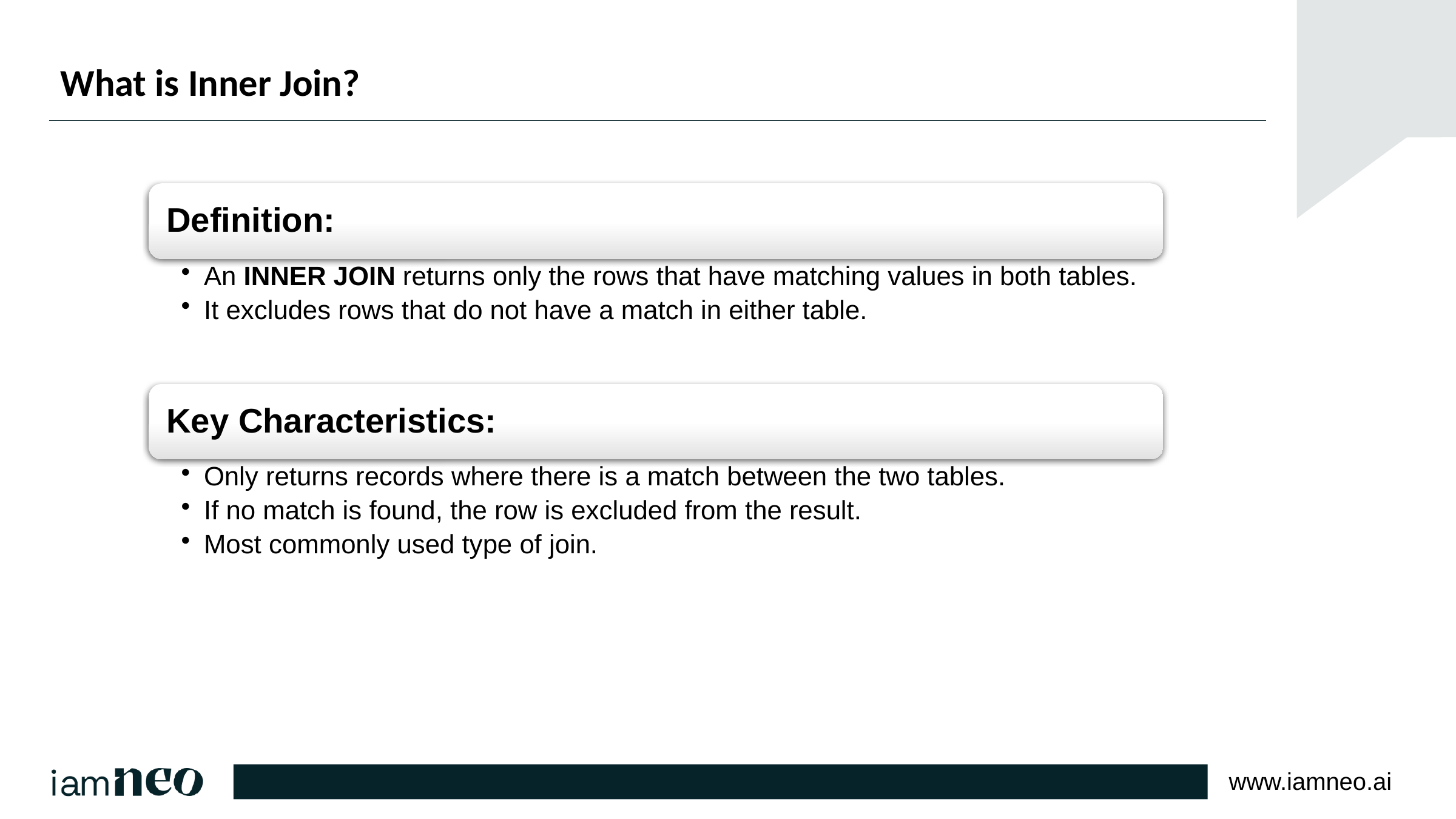

# What is Inner Join?
Definition:
An INNER JOIN returns only the rows that have matching values in both tables.
It excludes rows that do not have a match in either table.
Key Characteristics:
Only returns records where there is a match between the two tables.
If no match is found, the row is excluded from the result.
Most commonly used type of join.